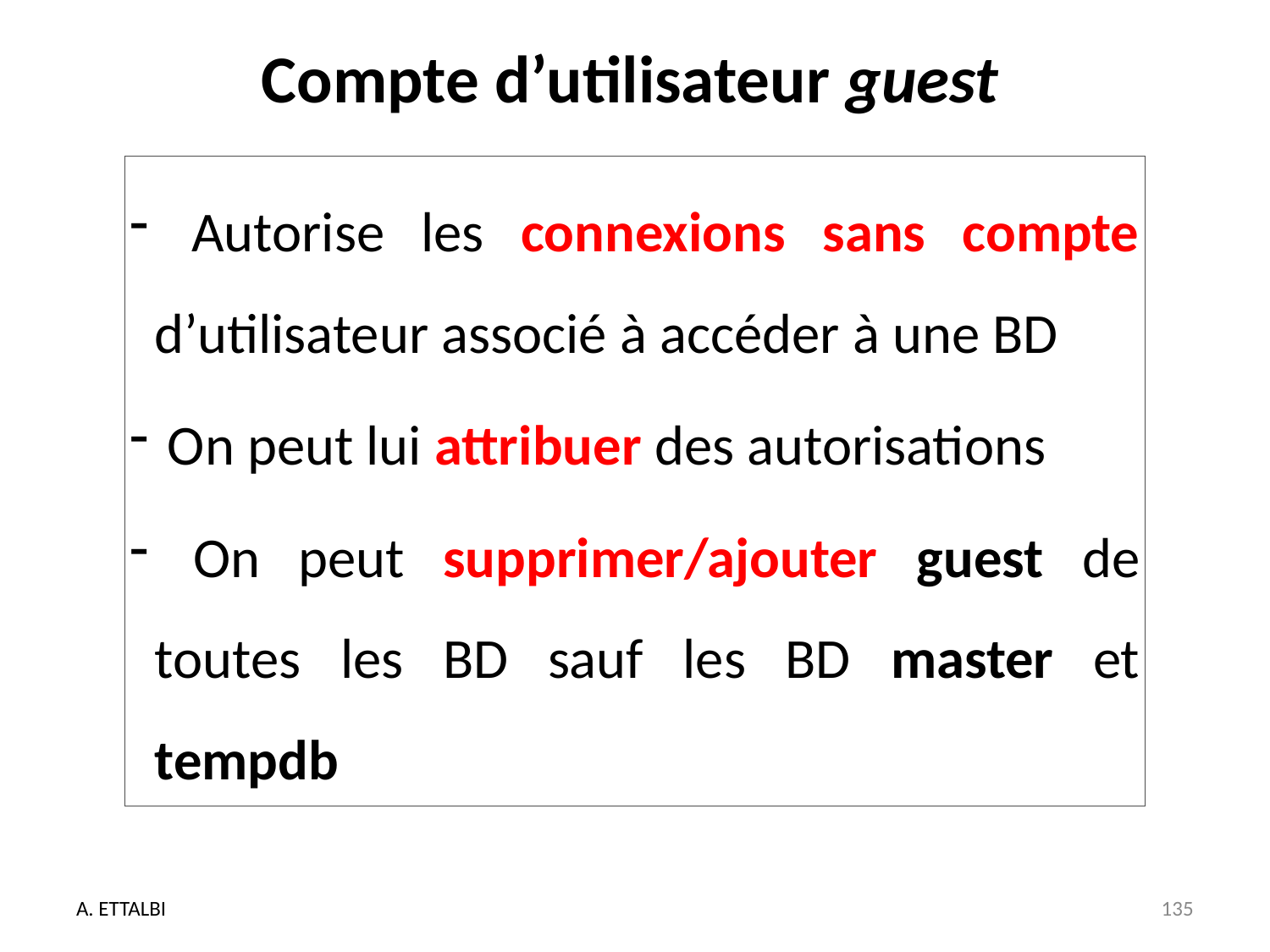

# Compte d’utilisateur guest
 Autorise les connexions sans compte d’utilisateur associé à accéder à une BD
 On peut lui attribuer des autorisations
 On peut supprimer/ajouter guest de toutes les BD sauf les BD master et tempdb
A. ETTALBI
135